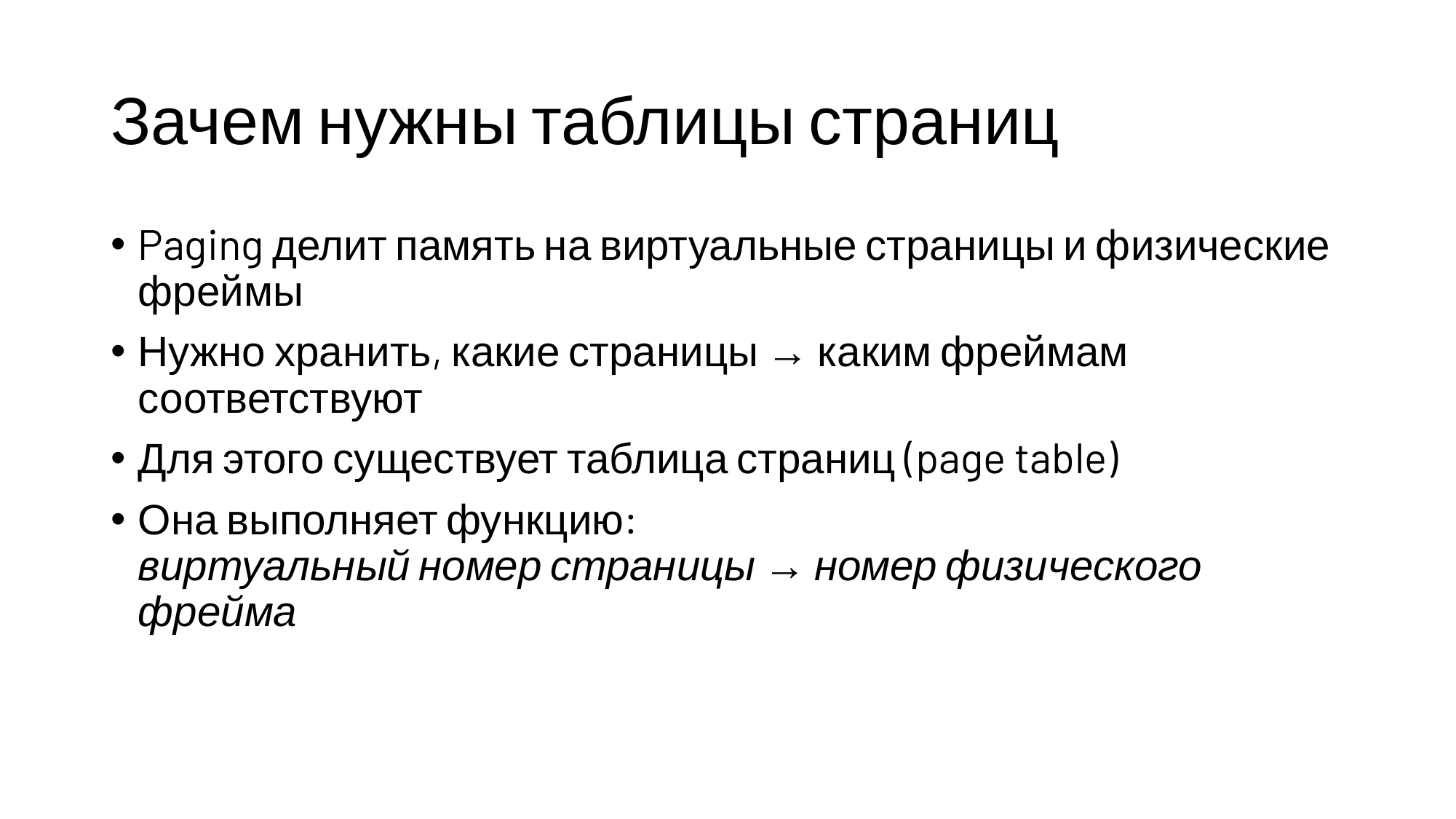

# Зачем нужны таблицы страниц
Paging делит память на виртуальные страницы и физические фреймы
Нужно хранить, какие страницы → каким фреймам соответствуют
Для этого существует таблица страниц (page table)
Она выполняет функцию:
виртуальный номер страницы → номер физического фрейма